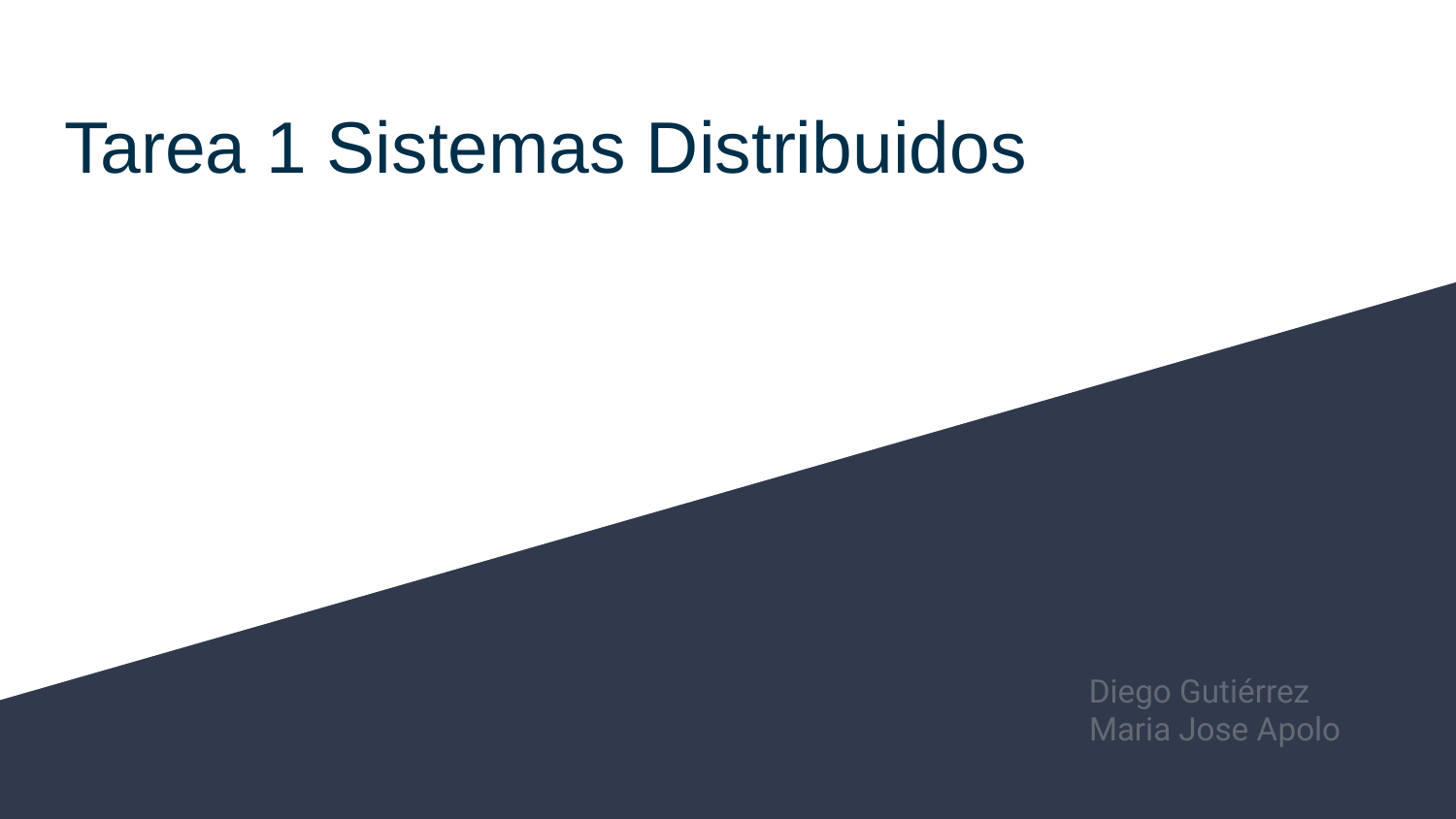

# Tarea 1 Sistemas Distribuidos
Diego Gutiérrez
             Maria Jose Apolo